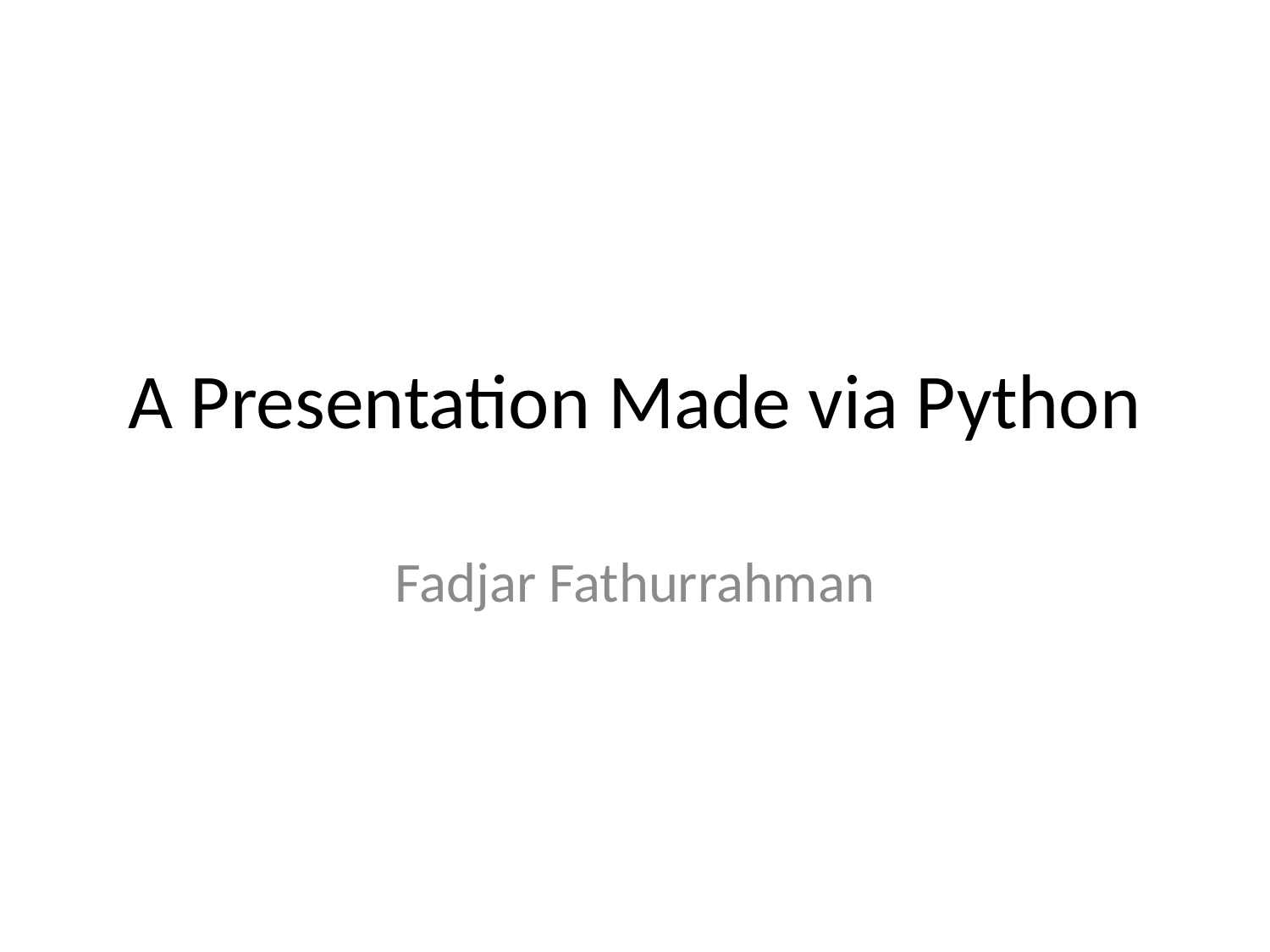

# A Presentation Made via Python
Fadjar Fathurrahman